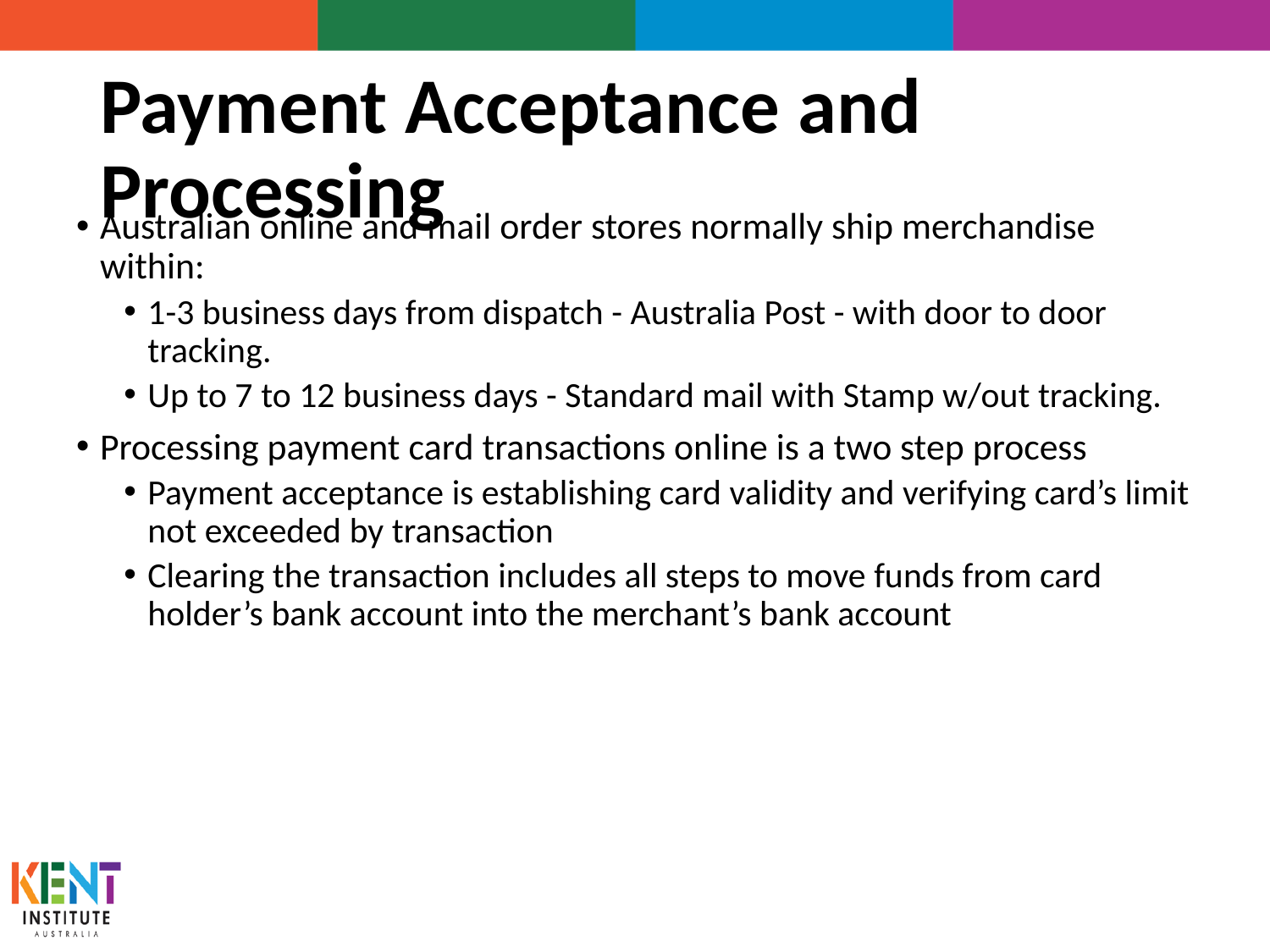

# Payment Acceptance and Processing
Australian online and mail order stores normally ship merchandise within:
1-3 business days from dispatch - Australia Post - with door to door tracking.
Up to 7 to 12 business days - Standard mail with Stamp w/out tracking.
Processing payment card transactions online is a two step process
Payment acceptance is establishing card validity and verifying card’s limit not exceeded by transaction
Clearing the transaction includes all steps to move funds from card holder’s bank account into the merchant’s bank account